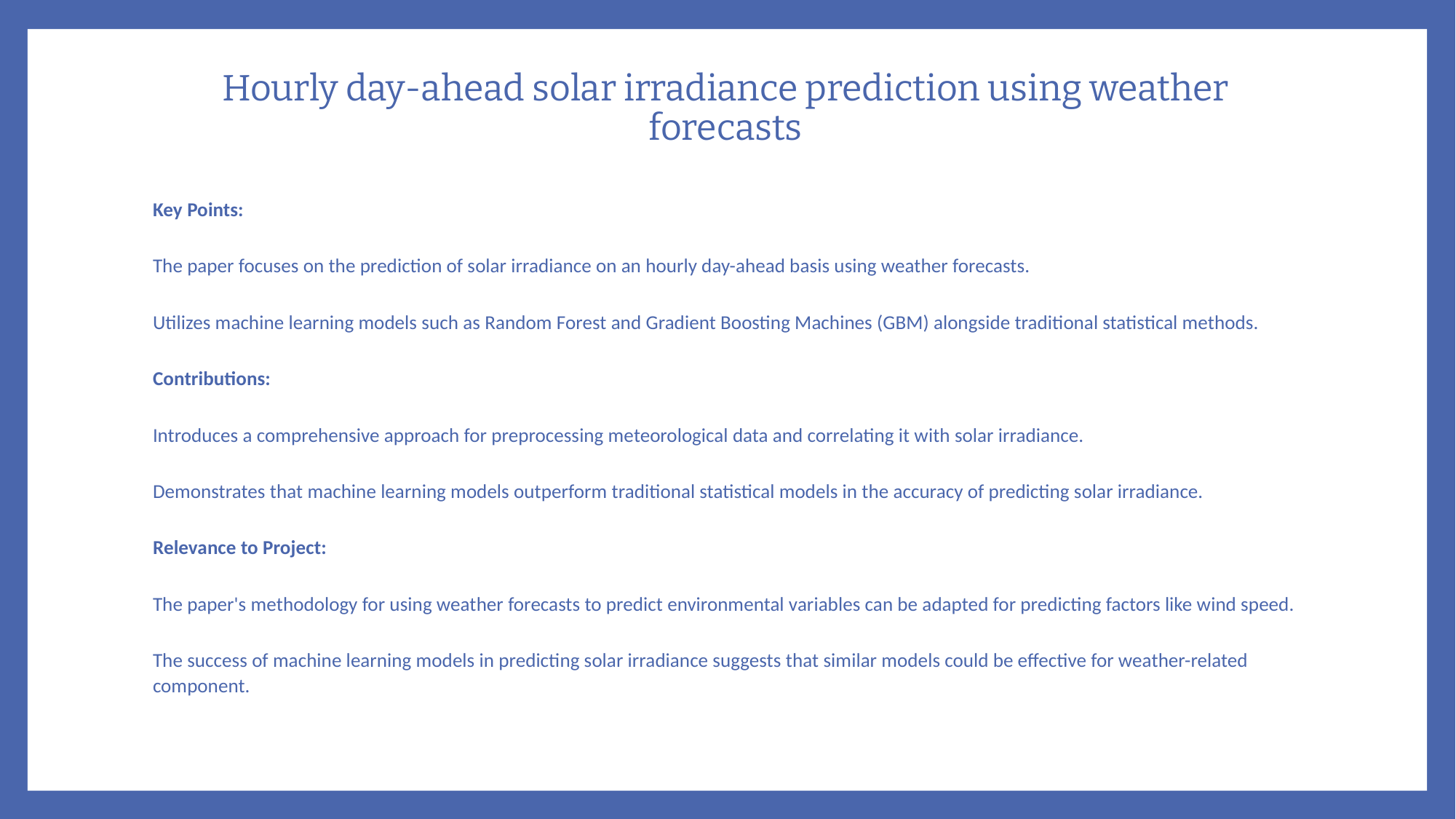

# Hourly day-ahead solar irradiance prediction using weather forecasts
Key Points:
The paper focuses on the prediction of solar irradiance on an hourly day-ahead basis using weather forecasts.
Utilizes machine learning models such as Random Forest and Gradient Boosting Machines (GBM) alongside traditional statistical methods.
Contributions:
Introduces a comprehensive approach for preprocessing meteorological data and correlating it with solar irradiance.
Demonstrates that machine learning models outperform traditional statistical models in the accuracy of predicting solar irradiance.
Relevance to Project:
The paper's methodology for using weather forecasts to predict environmental variables can be adapted for predicting factors like wind speed.
The success of machine learning models in predicting solar irradiance suggests that similar models could be effective for weather-related component.